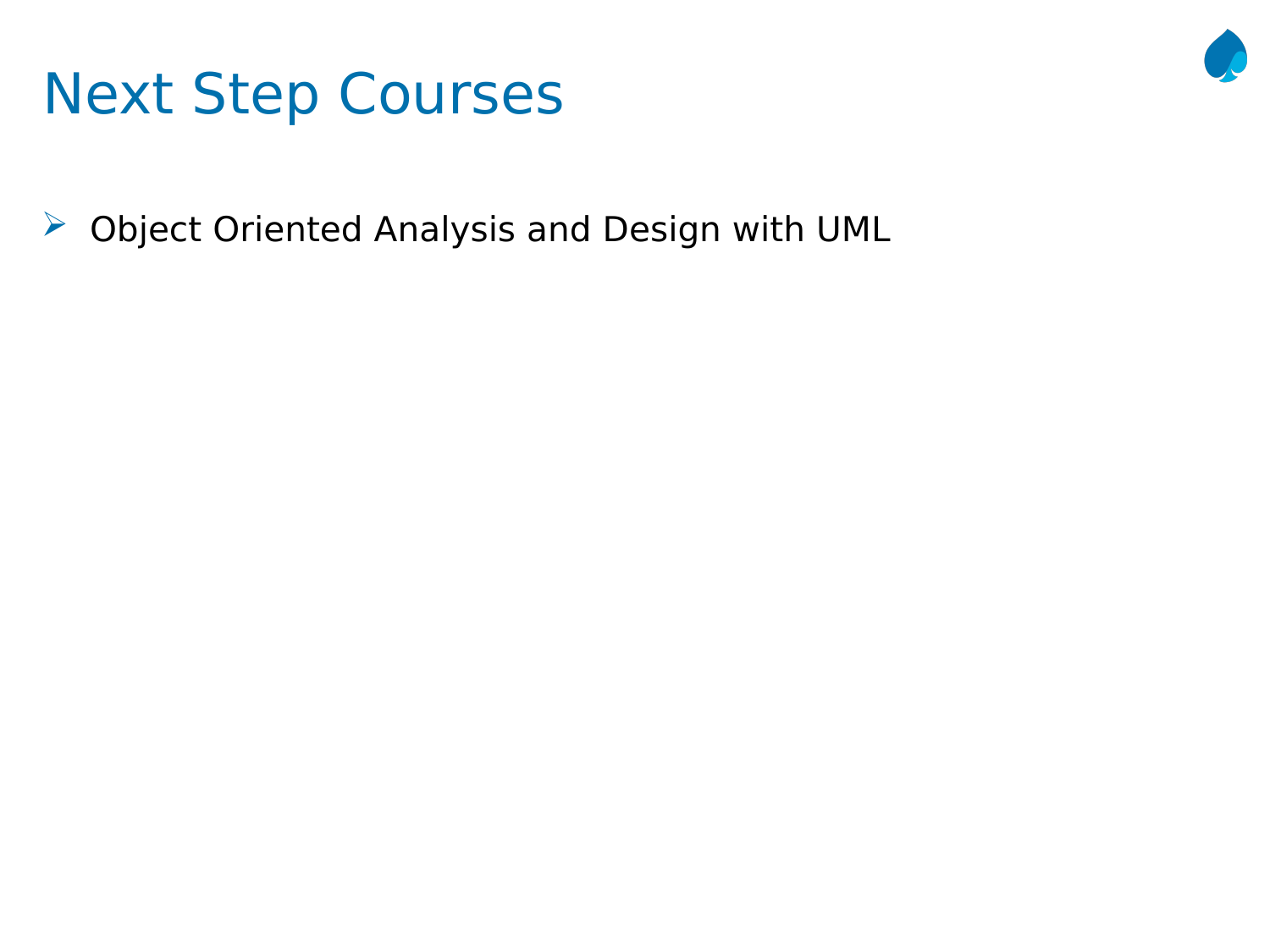

# Next Step Courses
Object Oriented Analysis and Design with UML